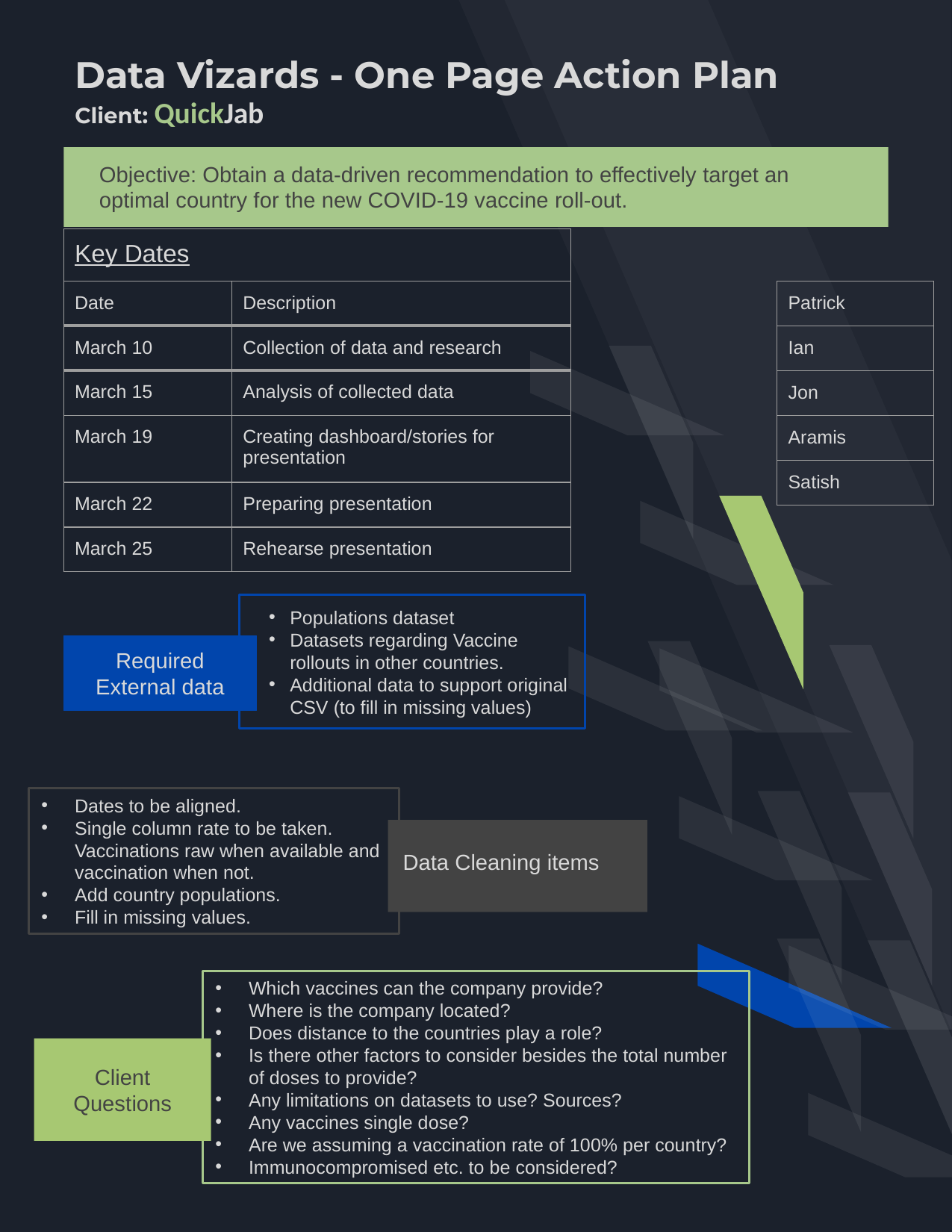

# Data Vizards - One Page Action Plan
Client: QuickJab

Objective: Obtain a data-driven recommendation to effectively target an optimal country for the new COVID-19 vaccine roll-out.
| Key Dates |  |
| --- | --- |
| Date | Description |
| March 10 | Collection of data and research |
| March 15 | Analysis of collected data |
| March 19 | Creating dashboard/stories for presentation |
| March 22 | Preparing presentation |
| March 25 | Rehearse presentation |
| Patrick |
| --- |
| Ian |
| Jon |
| Aramis |
| Satish |
Populations dataset
Datasets regarding Vaccine rollouts in other countries.
Additional data to support original CSV (to fill in missing values)
Required External data

Dates to be aligned.
Single column rate to be taken. Vaccinations raw when available and vaccination when not.
Add country populations.
Fill in missing values.
Data Cleaning items
Which vaccines can the company provide?
Where is the company located?
Does distance to the countries play a role?
Is there other factors to consider besides the total number of doses to provide?
Any limitations on datasets to use? Sources?
Any vaccines single dose?
Are we assuming a vaccination rate of 100% per country?
Immunocompromised etc. to be considered?
Client Questions